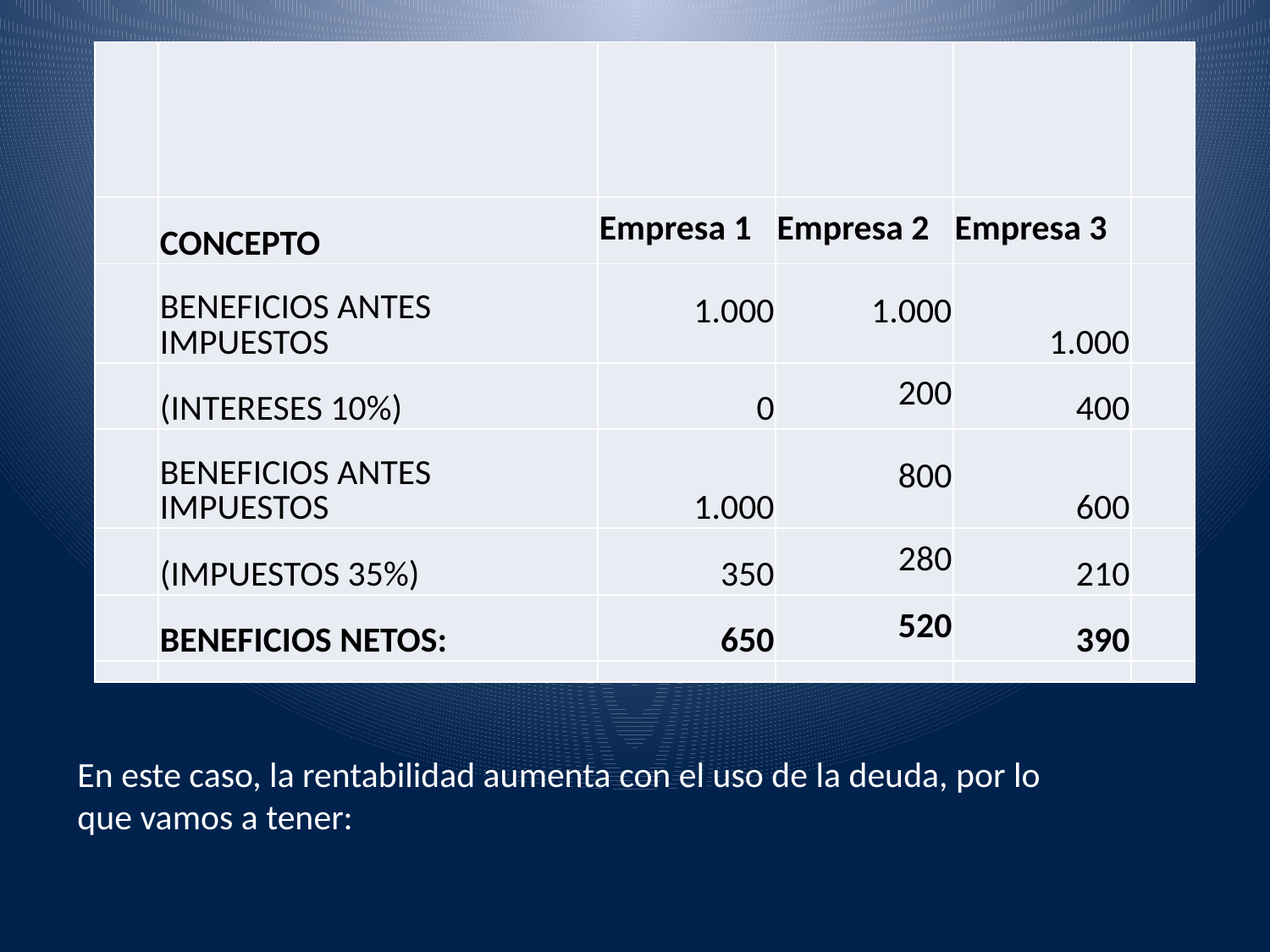

|  |  |  |  |  |  |
| --- | --- | --- | --- | --- | --- |
|  | CONCEPTO | Empresa 1 | Empresa 2 | Empresa 3 |  |
|  | BENEFICIOS ANTES IMPUESTOS | 1.000 | 1.000 | 1.000 |  |
|  | (INTERESES 10%) | 0 | 200 | 400 |  |
|  | BENEFICIOS ANTES IMPUESTOS | 1.000 | 800 | 600 |  |
|  | (IMPUESTOS 35%) | 350 | 280 | 210 |  |
|  | BENEFICIOS NETOS: | 650 | 520 | 390 |  |
|  |  |  |  |  |  |
En este caso, la rentabilidad aumenta con el uso de la deuda, por lo que vamos a tener: